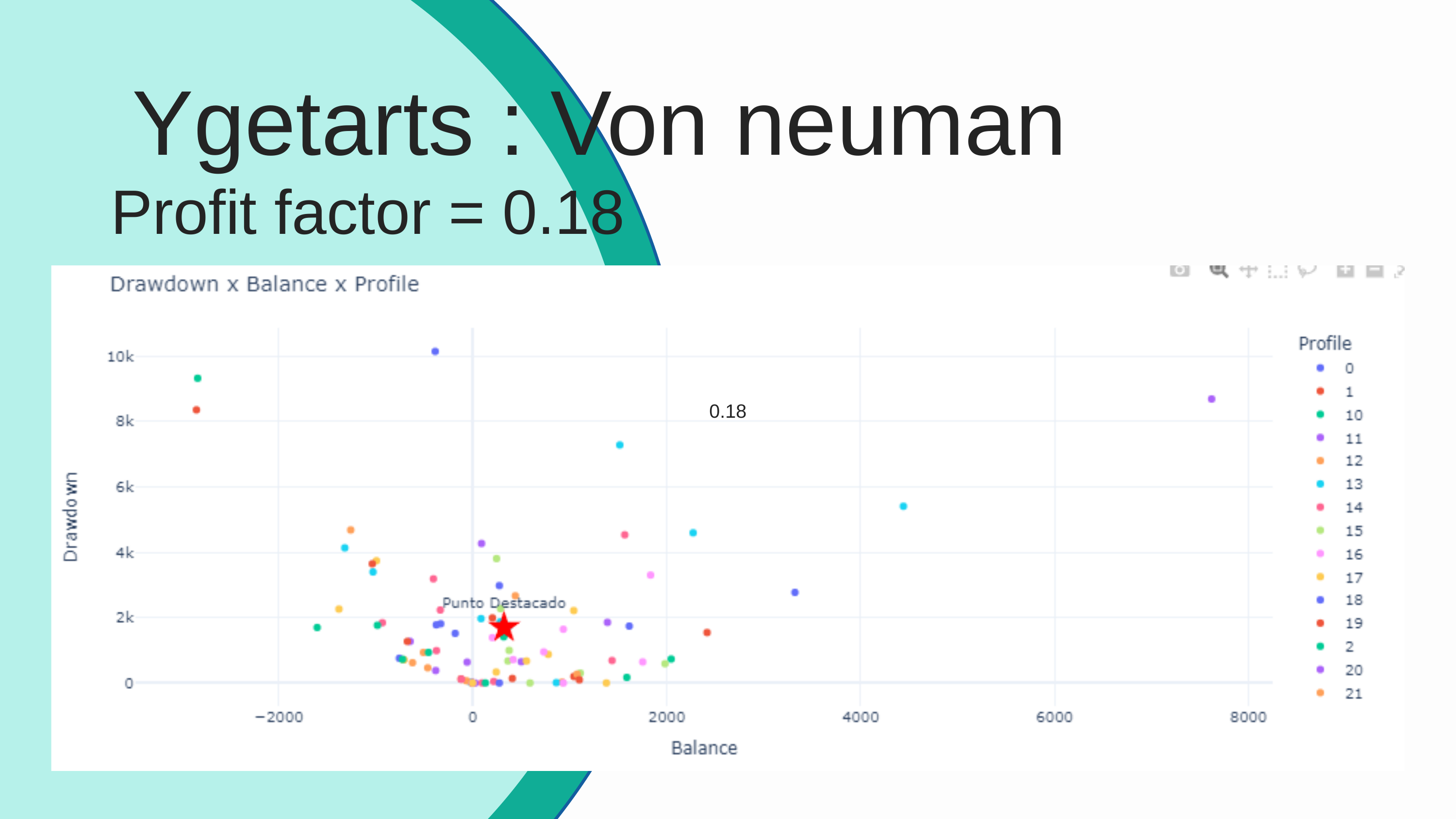

Ygetarts : Von neuman
Profit factor = 0.18

0.18